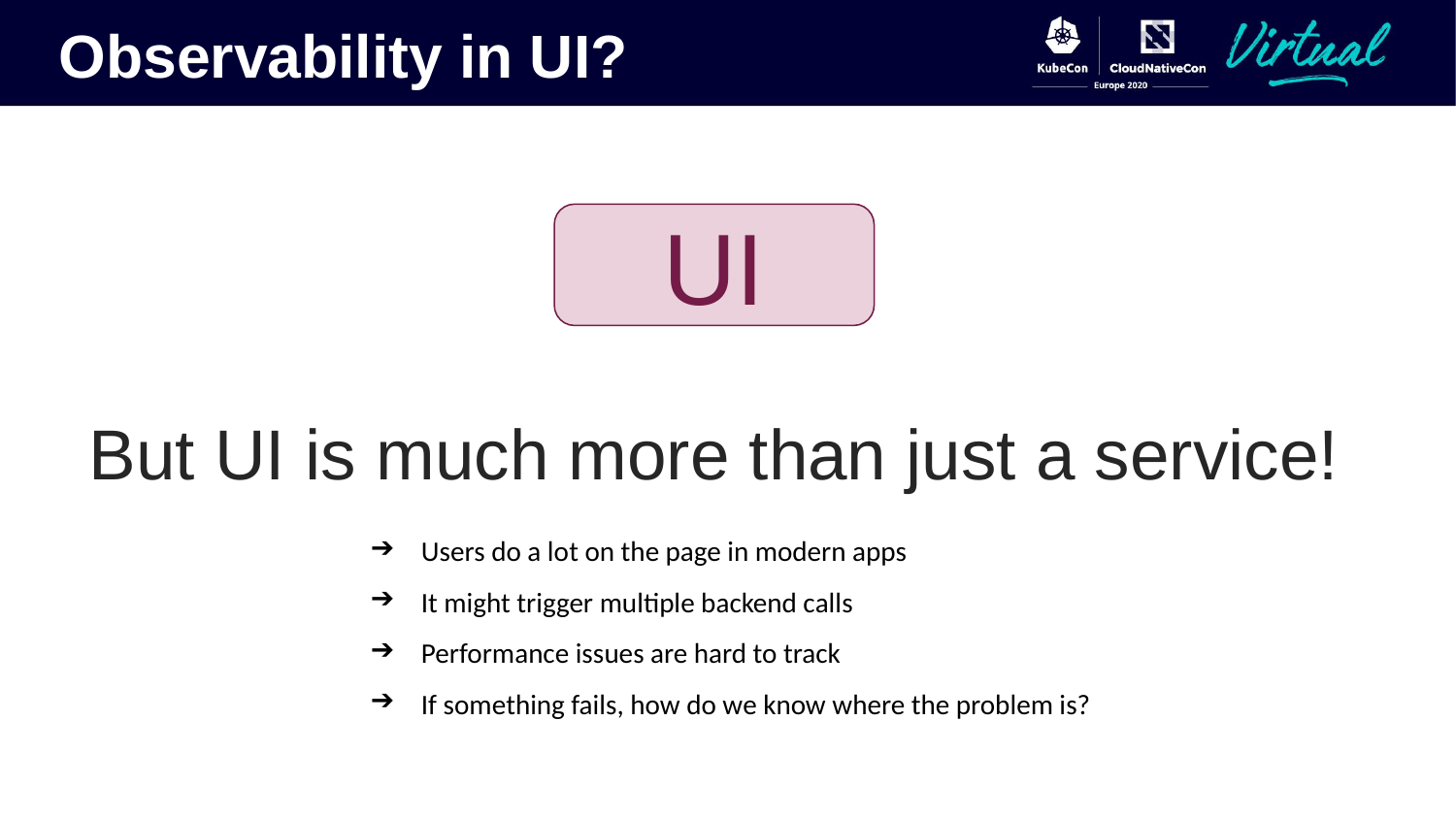

Observability in UI?
UI
But UI is much more than just a service!
Users do a lot on the page in modern apps
It might trigger multiple backend calls
Performance issues are hard to track
If something fails, how do we know where the problem is?